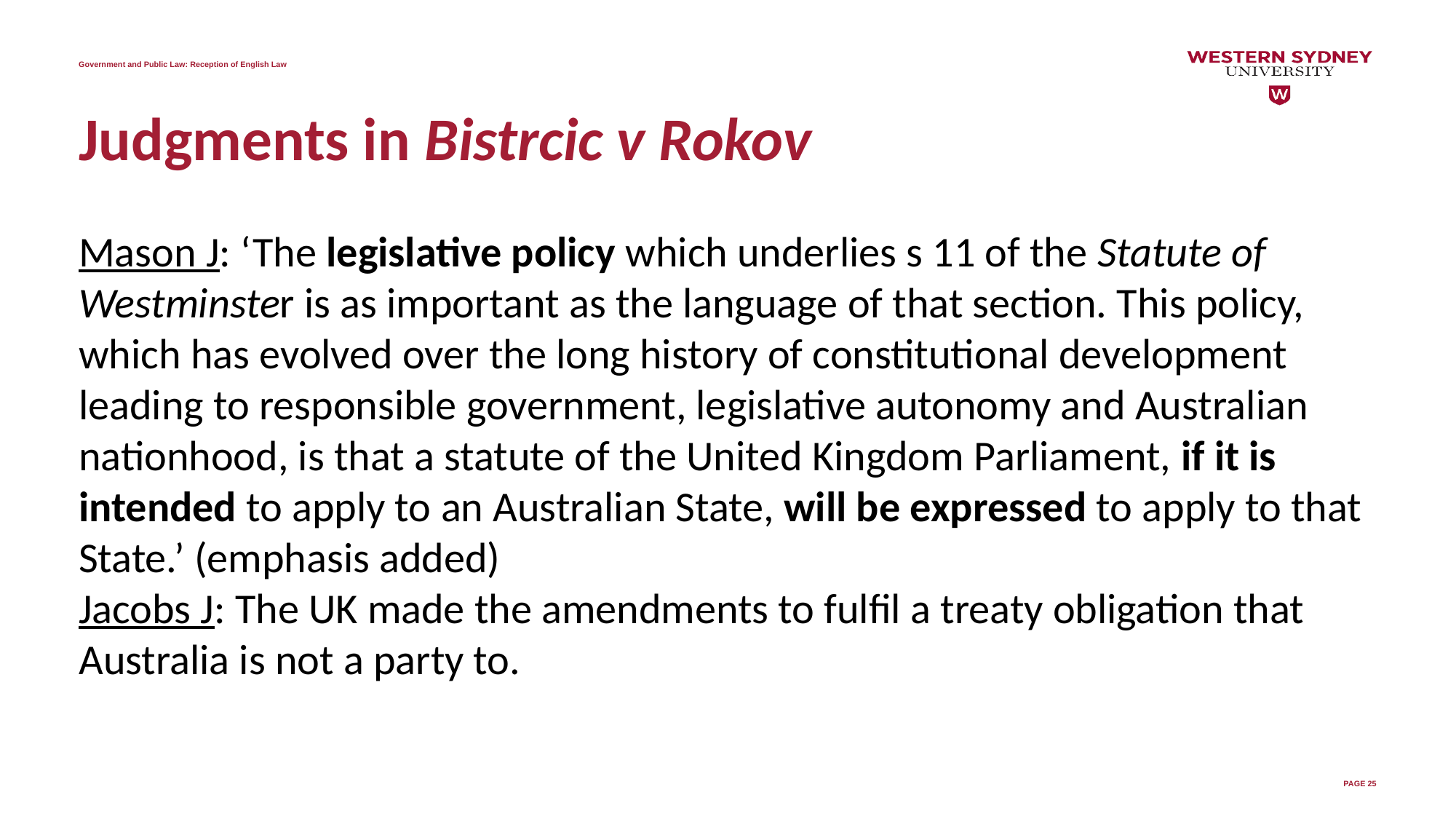

Government and Public Law: Reception of English Law
# Judgments in Bistrcic v Rokov
Mason J: ‘The legislative policy which underlies s 11 of the Statute of Westminster is as important as the language of that section. This policy, which has evolved over the long history of constitutional development leading to responsible government, legislative autonomy and Australian nationhood, is that a statute of the United Kingdom Parliament, if it is intended to apply to an Australian State, will be expressed to apply to that State.’ (emphasis added)
Jacobs J: The UK made the amendments to fulfil a treaty obligation that Australia is not a party to.

PAGE 25